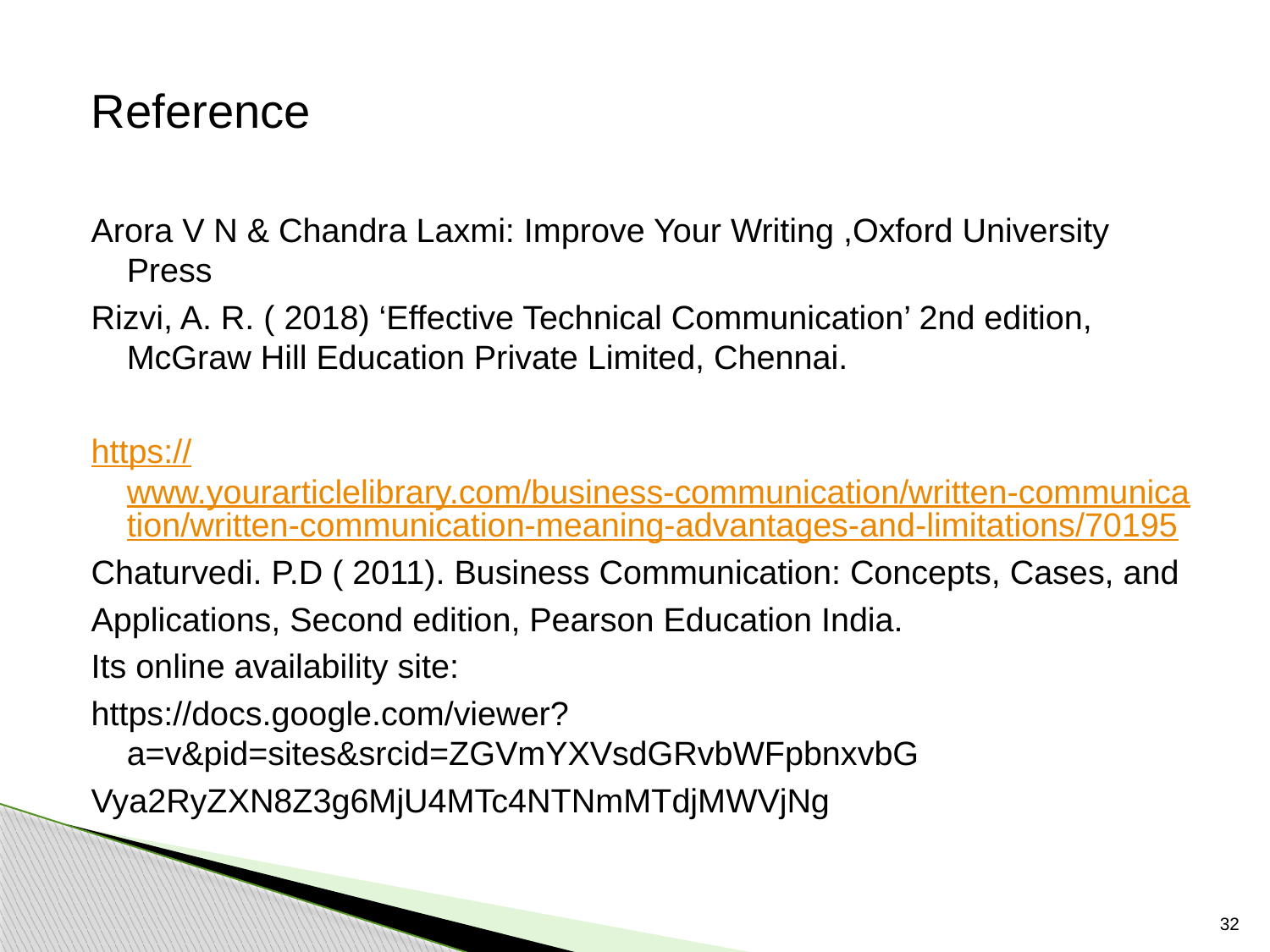

Reference

Arora V N & Chandra Laxmi: Improve Your Writing ,Oxford University Press
Rizvi, A. R. ( 2018) ‘Effective Technical Communication’ 2nd edition, McGraw Hill Education Private Limited, Chennai.

https://www.yourarticlelibrary.com/business-communication/written-communication/written-communication-meaning-advantages-and-limitations/70195
Chaturvedi. P.D ( 2011). Business Communication: Concepts, Cases, and
Applications, Second edition, Pearson Education India.
Its online availability site:
https://docs.google.com/viewer?a=v&pid=sites&srcid=ZGVmYXVsdGRvbWFpbnxvbG
Vya2RyZXN8Z3g6MjU4MTc4NTNmMTdjMWVjNg

32